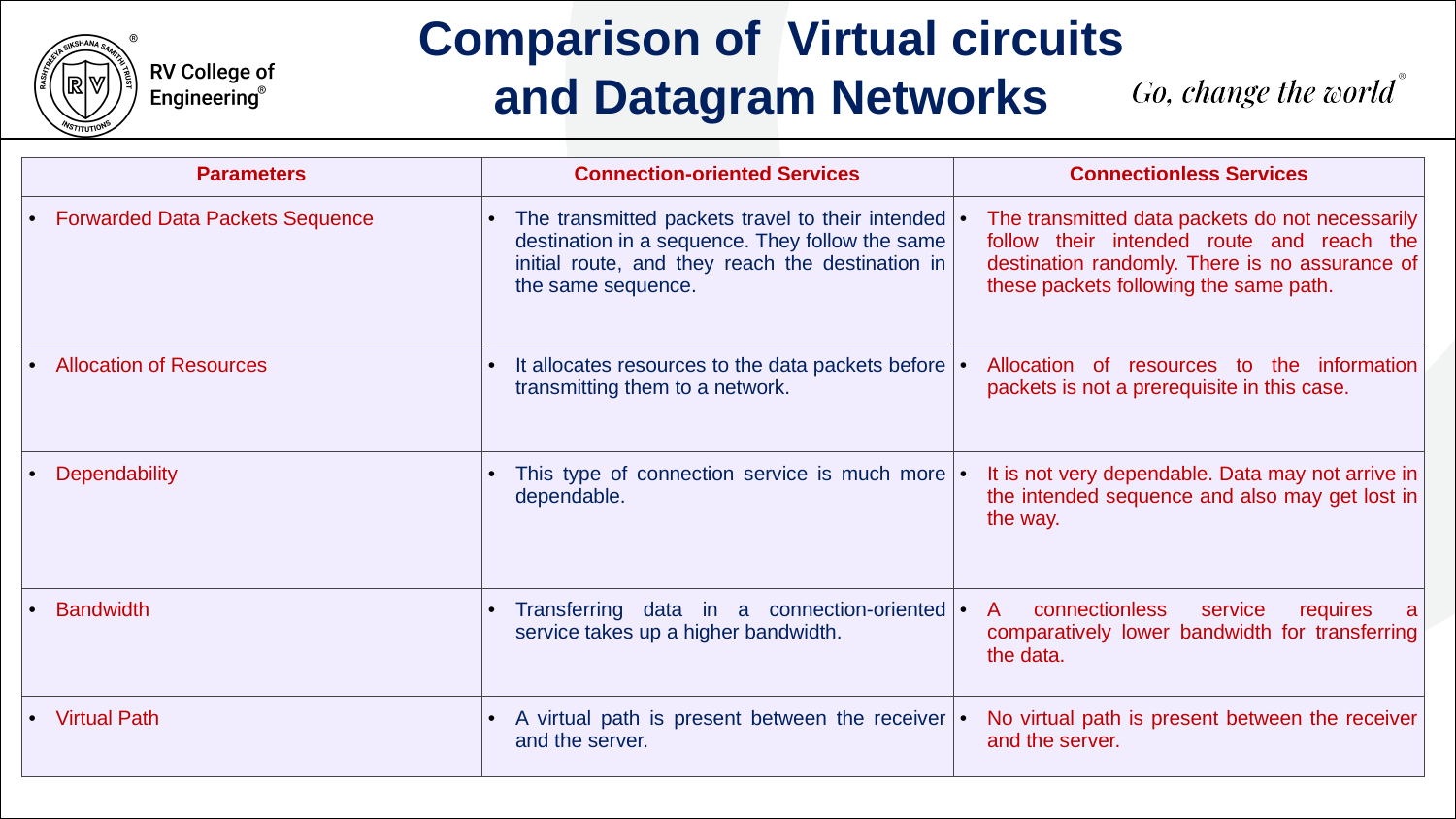

Comparison of  Virtual circuits and Datagram Networks

| Parameters | Connection-oriented Services | Connectionless Services |
| --- | --- | --- |
| Forwarded Data Packets Sequence | The transmitted packets travel to their intended destination in a sequence. They follow the same initial route, and they reach the destination in the same sequence. | The transmitted data packets do not necessarily follow their intended route and reach the destination randomly. There is no assurance of these packets following the same path. |
| Allocation of Resources | It allocates resources to the data packets before transmitting them to a network. | Allocation of resources to the information packets is not a prerequisite in this case. |
| Dependability | This type of connection service is much more dependable. | It is not very dependable. Data may not arrive in the intended sequence and also may get lost in the way. |
| Bandwidth | Transferring data in a connection-oriented service takes up a higher bandwidth. | A connectionless service requires a comparatively lower bandwidth for transferring the data. |
| Virtual Path | A virtual path is present between the receiver and the server. | No virtual path is present between the receiver and the server. |